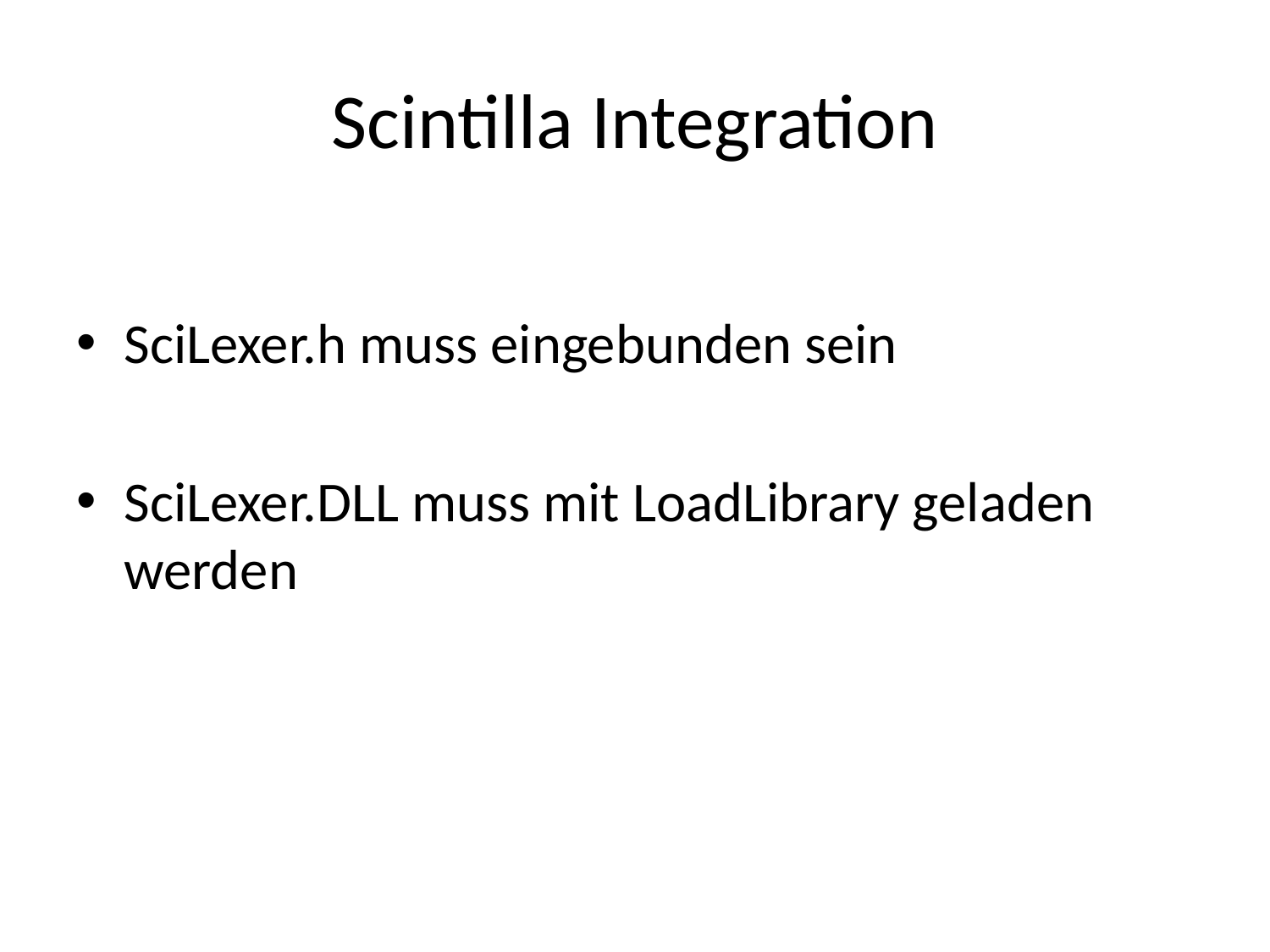

# Scintilla Integration

SciLexer.h muss eingebunden sein

SciLexer.DLL muss mit LoadLibrary geladen werden